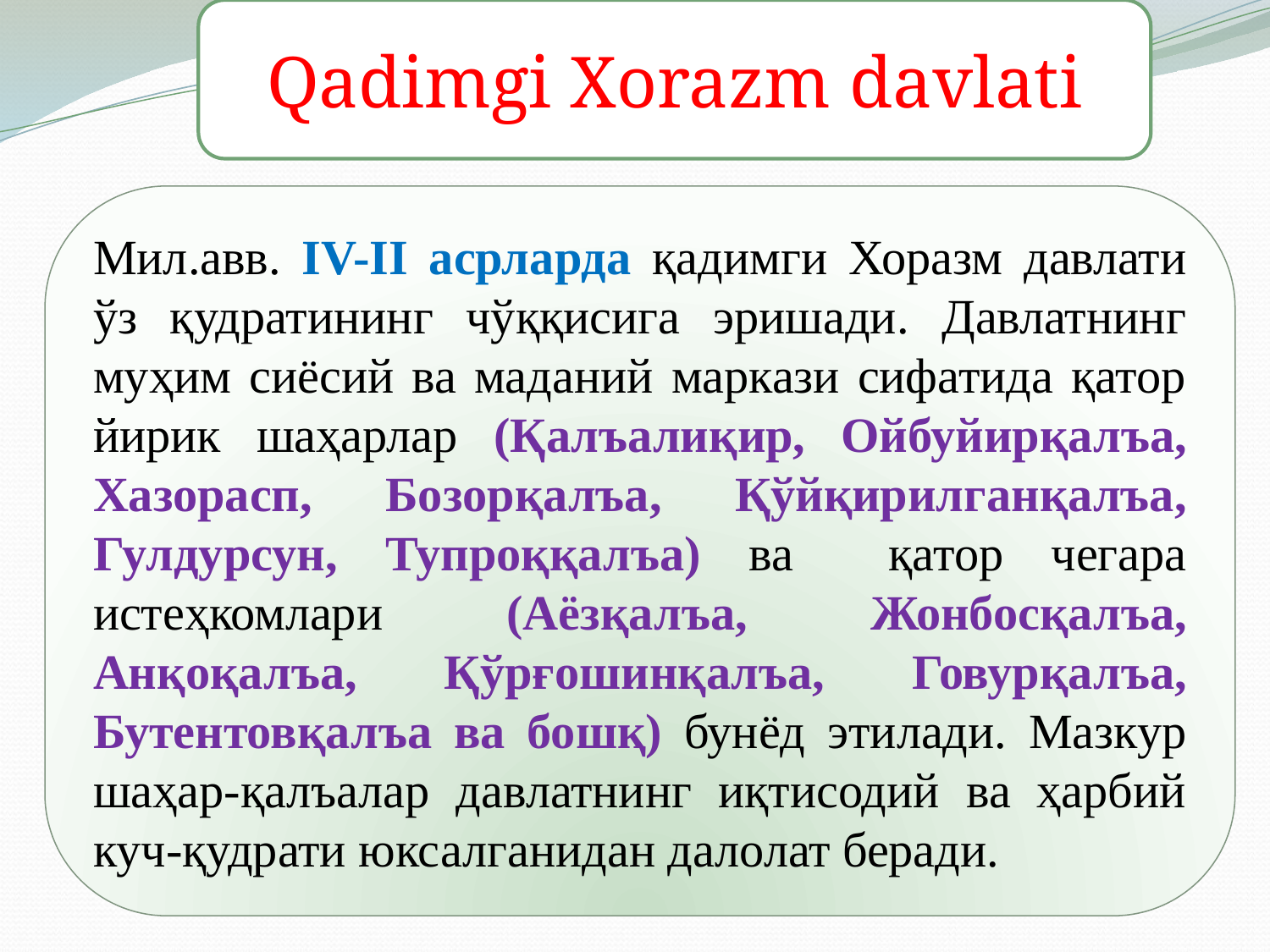

Qadimgi Xorazm davlati
Мил.авв. IV-II асрларда қадимги Хоразм давлати ўз қудратининг чўққисига эришади. Давлатнинг муҳим сиёсий ва маданий маркази сифатида қатор йирик шаҳарлар (Қалъалиқир, Ойбуйирқалъа, Хазорасп, Бозорқалъа, Қўйқирилганқалъа, Гулдурсун, Тупроққалъа) ва  қатор чегара истеҳкомлари (Аёзқалъа, Жонбосқалъа, Анқоқалъа, Қўрғошинқалъа, Говурқалъа, Бутентовқалъа ва бошқ) бунёд этилади. Мазкур шаҳар-қалъалар давлатнинг иқтисодий ва ҳарбий куч-қудрати юксалганидан далолат беради.